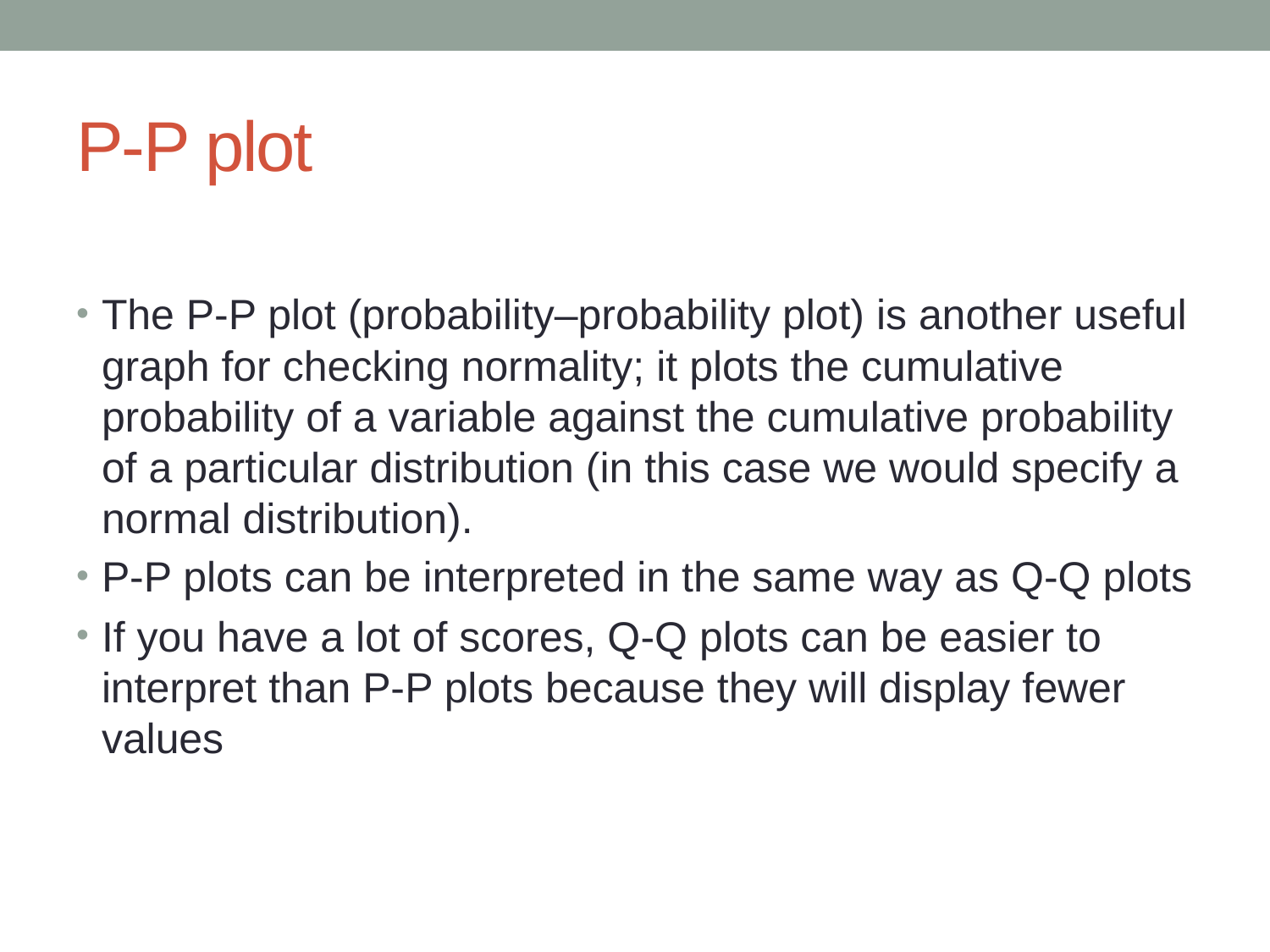

# P-P plot

The P-P plot (probability–probability plot) is another useful graph for checking normality; it plots the cumulative probability of a variable against the cumulative probability of a particular distribution (in this case we would specify a normal distribution).
P-P plots can be interpreted in the same way as Q-Q plots
If you have a lot of scores, Q-Q plots can be easier to interpret than P-P plots because they will display fewer values